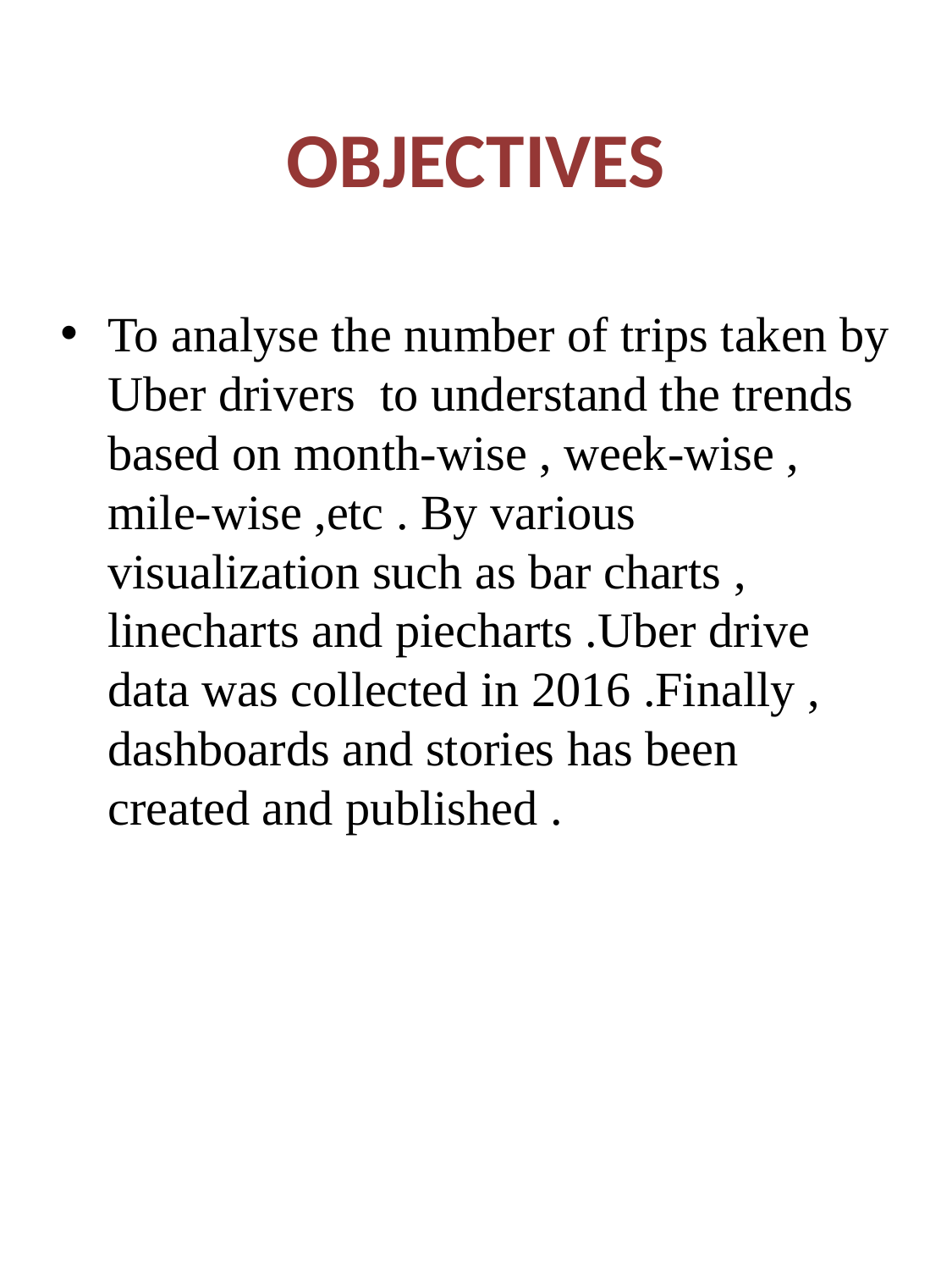

# OBJECTIVES
To analyse the number of trips taken by Uber drivers  to understand the trends based on month-wise , week-wise , mile-wise ,etc . By various visualization such as bar charts , linecharts and piecharts .Uber drive data was collected in 2016 .Finally , dashboards and stories has been created and published .